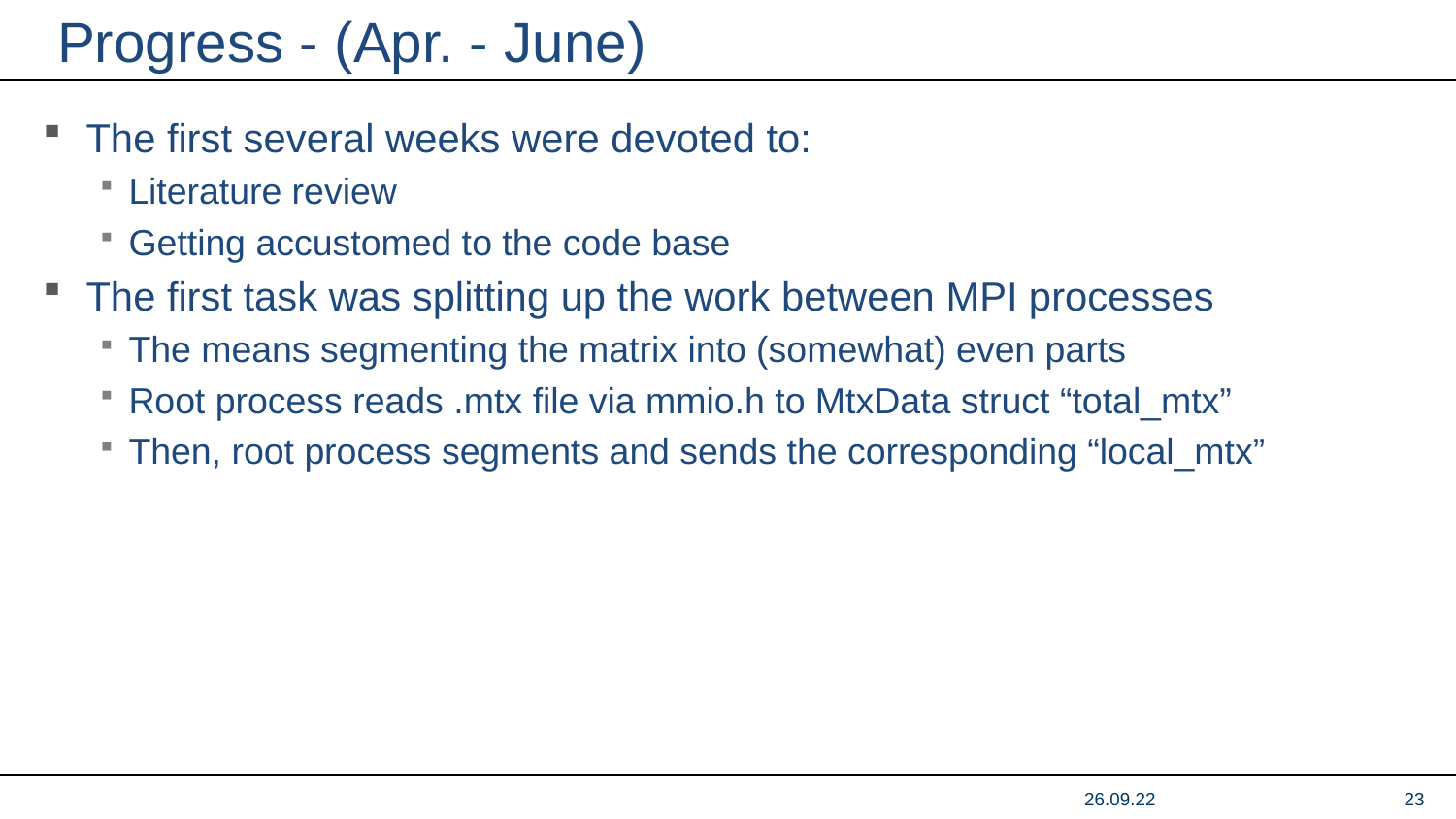

# Progress - (Apr. - June)
The first several weeks were devoted to:
Literature review
Getting accustomed to the code base
The first task was splitting up the work between MPI processes
The means segmenting the matrix into (somewhat) even parts
Root process reads .mtx file via mmio.h to MtxData struct “total_mtx”
Then, root process segments and sends the corresponding “local_mtx”

26.09.22
23